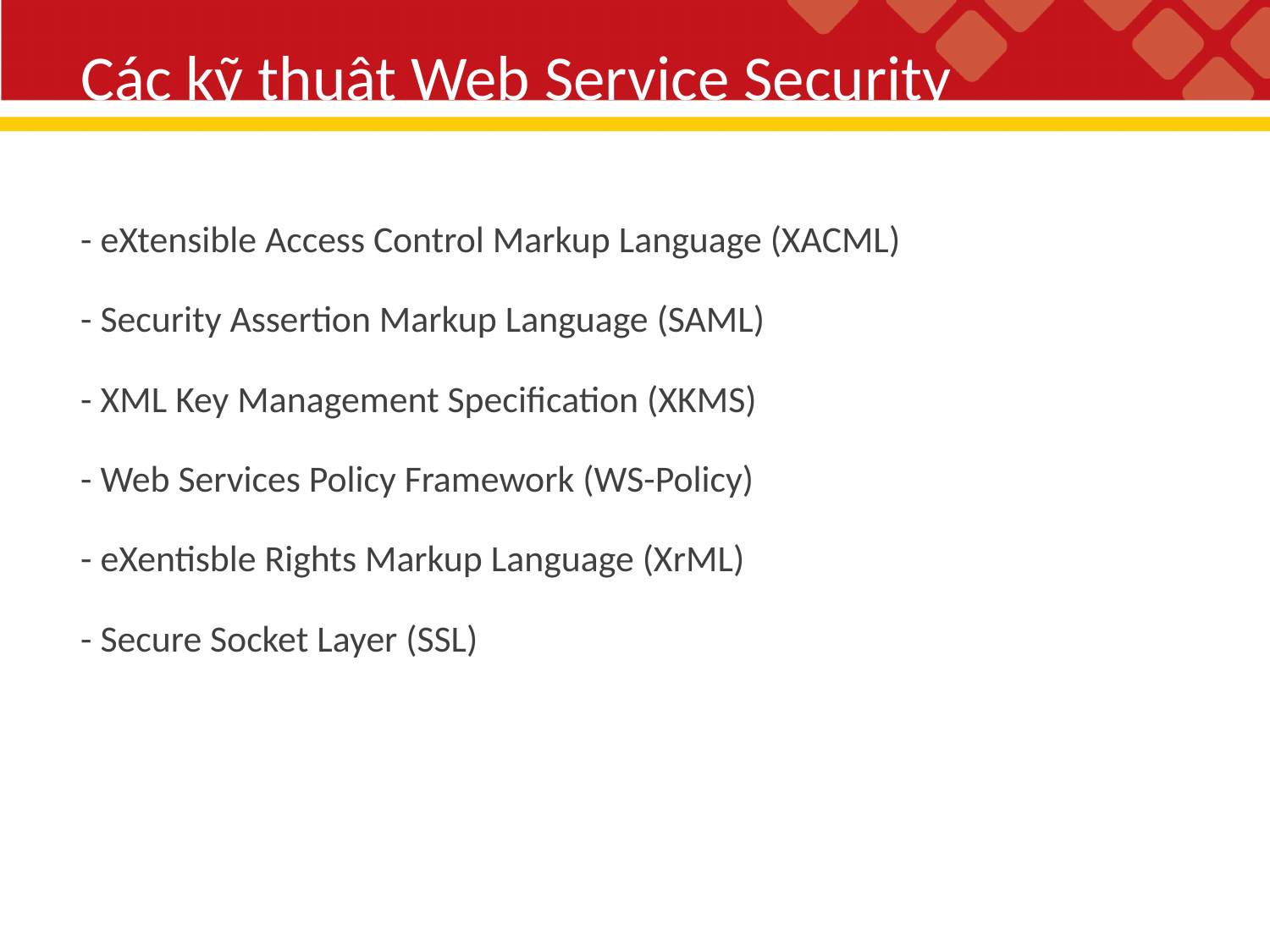

# Các kỹ thuật Web Service Security
- eXtensible Access Control Markup Language (XACML)
- Security Assertion Markup Language (SAML)
- XML Key Management Specification (XKMS)
- Web Services Policy Framework (WS-Policy)
- eXentisble Rights Markup Language (XrML)
- Secure Socket Layer (SSL)